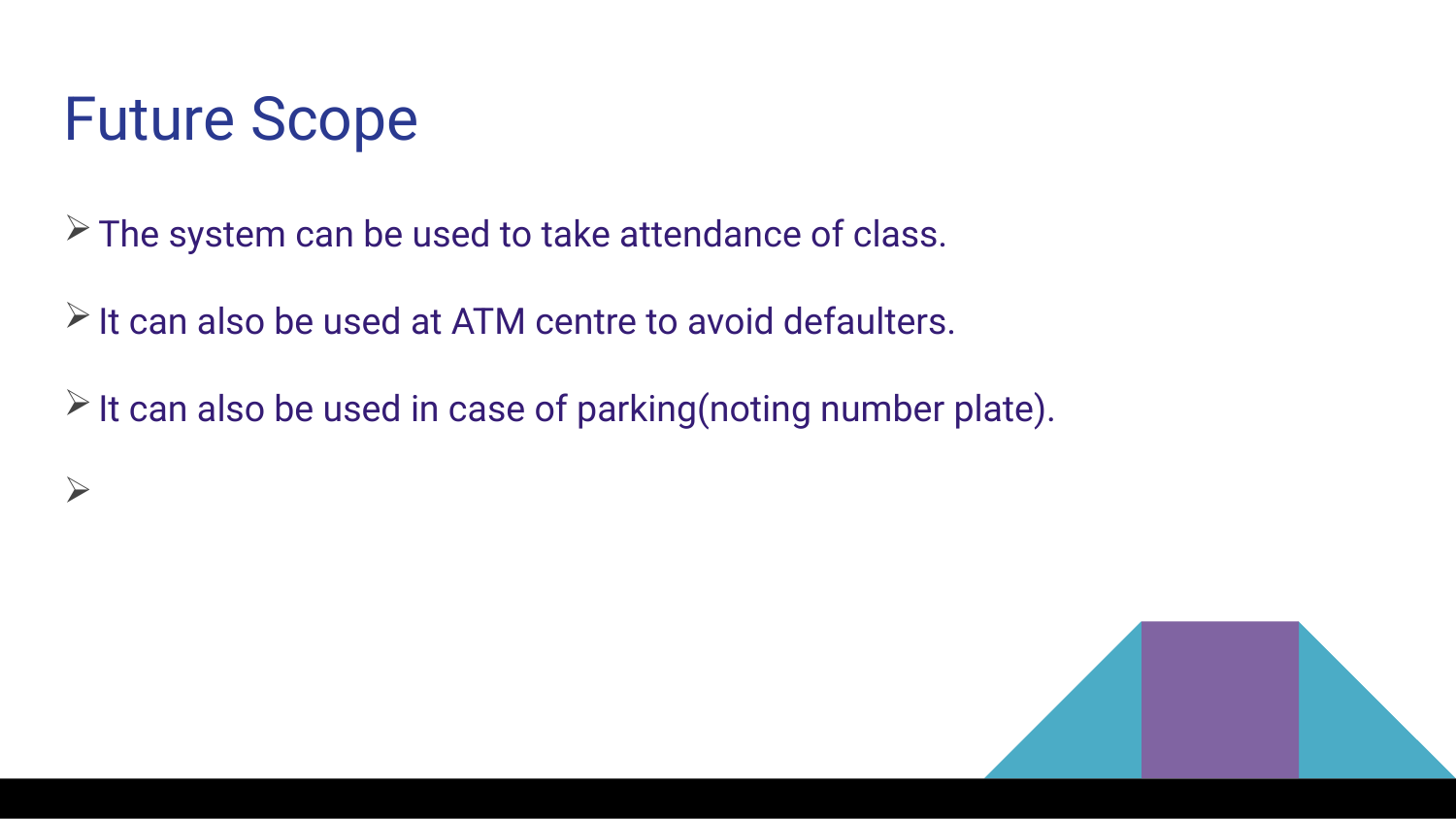

Future Scope
The system can be used to take attendance of class.

It can also be used at ATM centre to avoid defaulters.

It can also be used in case of parking(noting number plate).